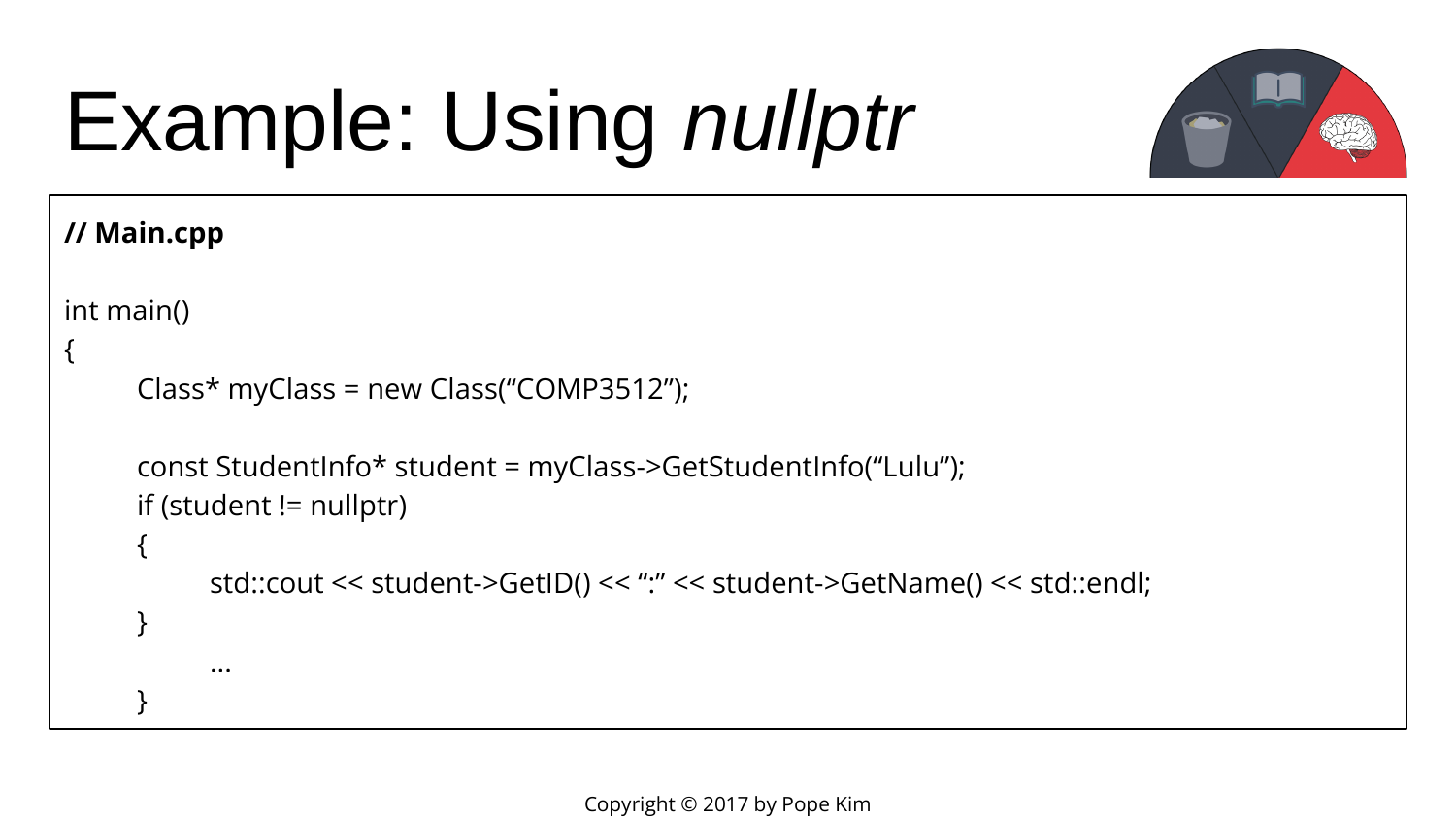

# Example: Using nullptr
// Main.cpp

int main()
{
Class* myClass = new Class(“COMP3512”);

const StudentInfo* student = myClass->GetStudentInfo(“Lulu”);
if (student != nullptr)
{
std::cout << student->GetID() << “:” << student->GetName() << std::endl;
}
...
}